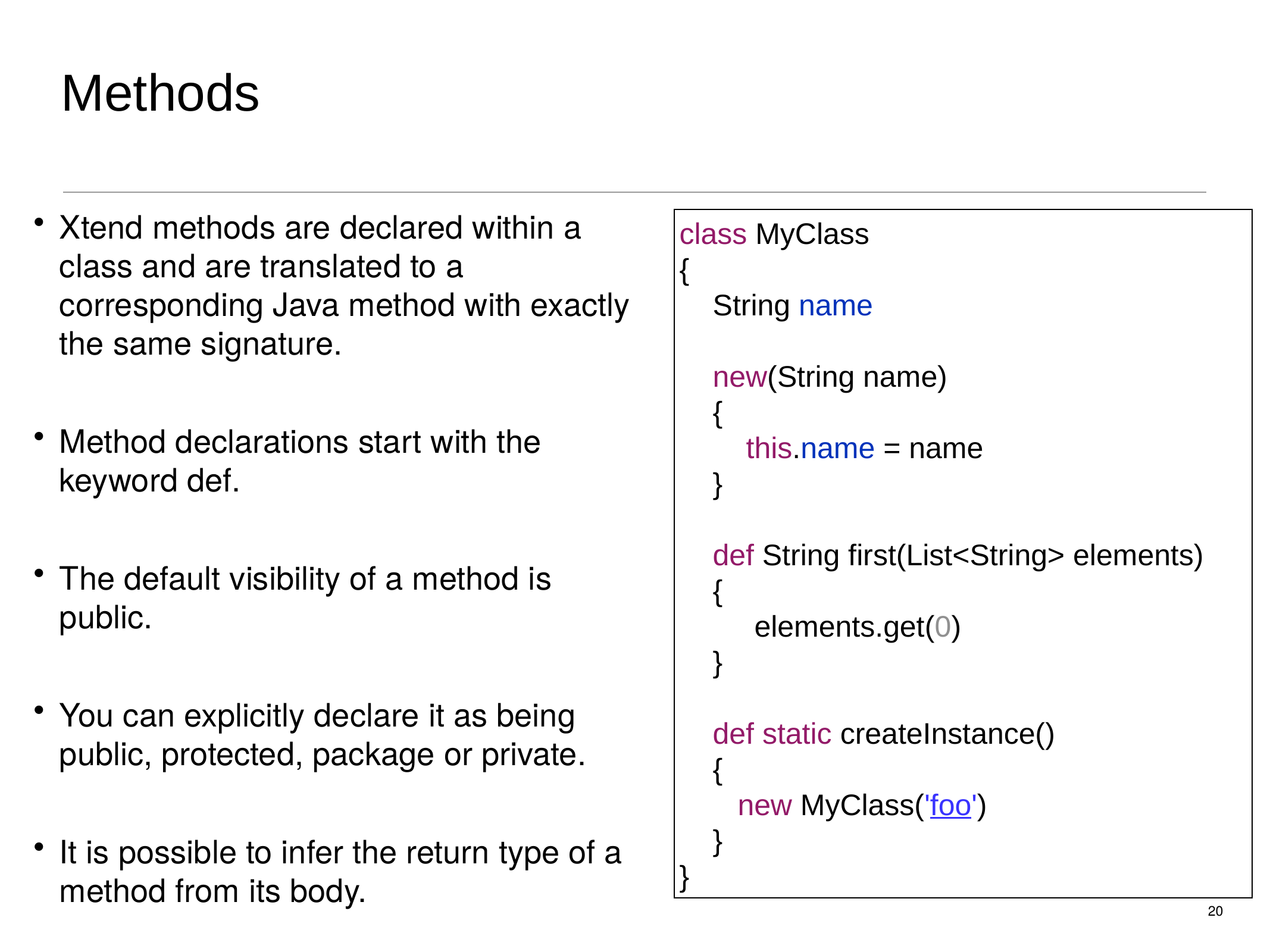

# Methods
Xtend methods are declared within a class and are translated to a corresponding Java method with exactly the same signature.
Method declarations start with the keyword def.
The default visibility of a method is public.
You can explicitly declare it as being public, protected, package or private.
It is possible to infer the return type of a method from its body.
class MyClass
{
    String name

    new(String name)
    {
        this.name = name
    }

    def String first(List<String> elements)
    {
         elements.get(0)
    }

    def static createInstance()
    {
       new MyClass('foo')
    }
}
20